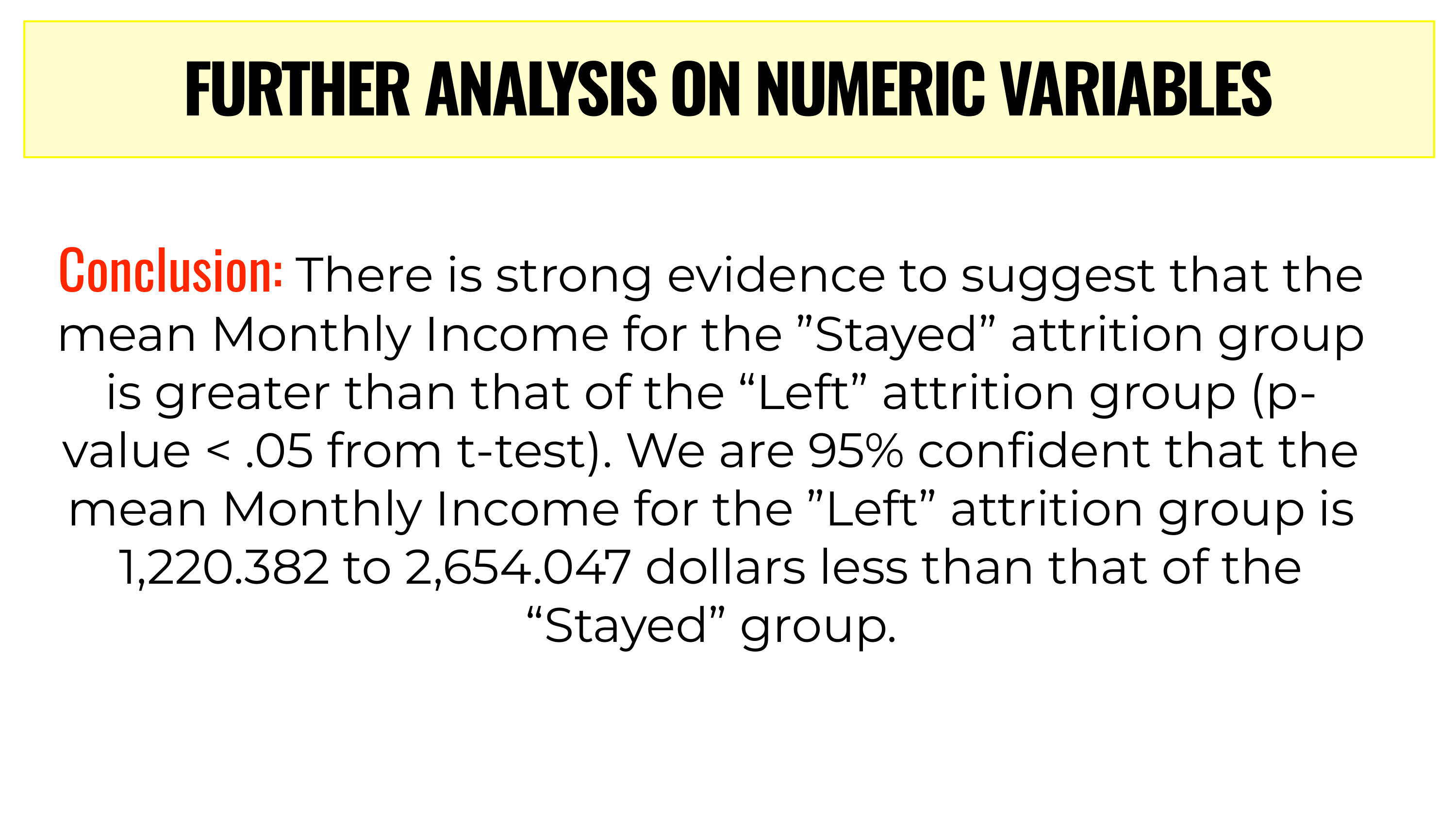

FURTHER ANALYSIS ON NUMERIC VARIABLES
Conclusion: There is strong evidence to suggest that the mean Monthly Income for the ”Stayed” attrition group is greater than that of the “Left” attrition group (p-value < .05 from t-test). We are 95% confident that the mean Monthly Income for the ”Left” attrition group is 1,220.382 to 2,654.047 dollars less than that of the “Stayed” group.